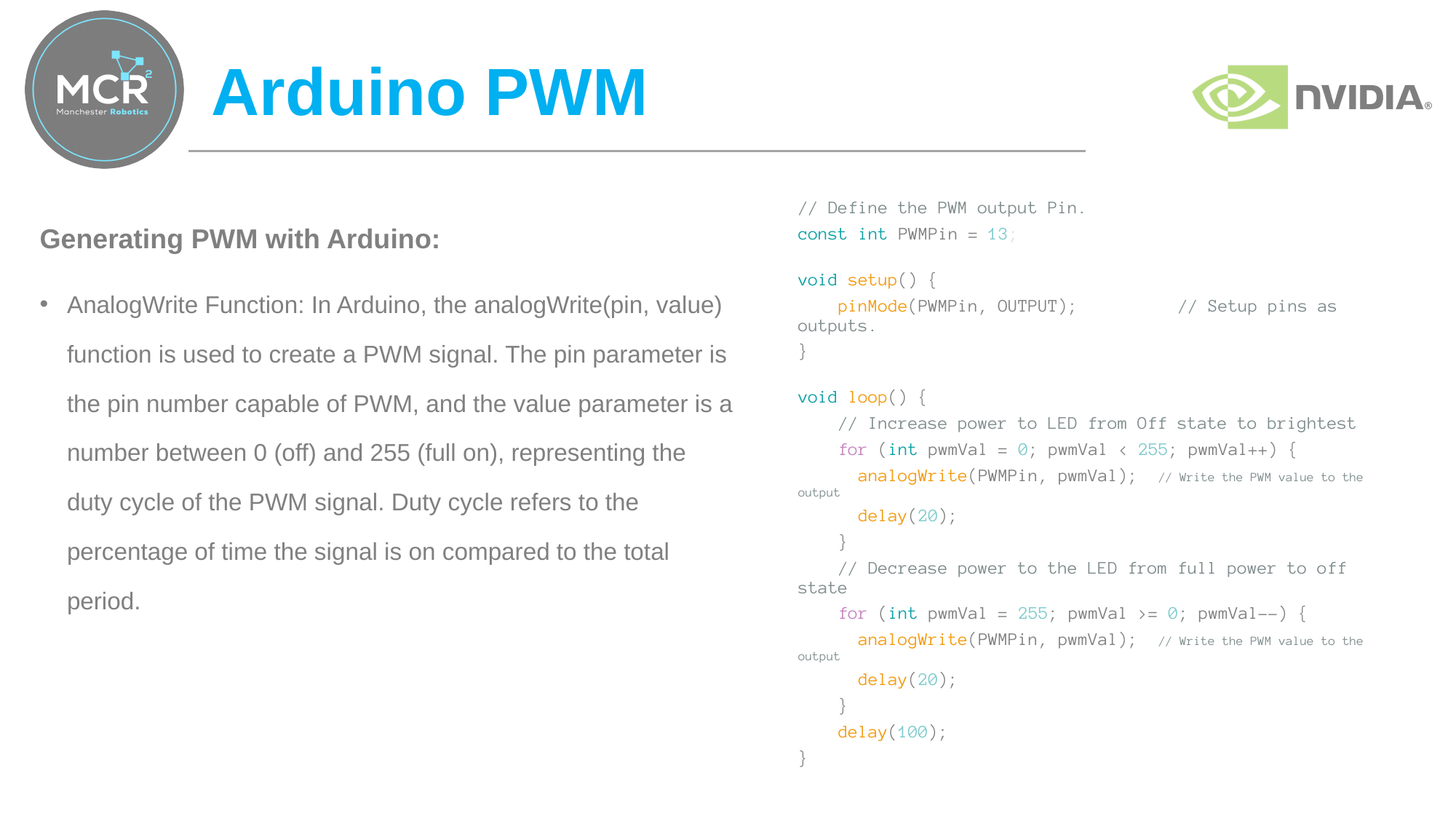

# Arduino PWM
Generating PWM with Arduino:
AnalogWrite Function: In Arduino, the analogWrite(pin, value) function is used to create a PWM signal. The pin parameter is the pin number capable of PWM, and the value parameter is a number between 0 (off) and 255 (full on), representing the duty cycle of the PWM signal. Duty cycle refers to the percentage of time the signal is on compared to the total period.

// Define the PWM output Pin.
const int PWMPin = 13;
void setup() {
    pinMode(PWMPin, OUTPUT);          // Setup pins as outputs.
}
void loop() {
    // Increase power to LED from Off state to brightest
    for (int pwmVal = 0; pwmVal < 255; pwmVal++) {
      analogWrite(PWMPin, pwmVal);  // Write the PWM value to the output
      delay(20);
    }
    // Decrease power to the LED from full power to off state
    for (int pwmVal = 255; pwmVal >= 0; pwmVal--) {
      analogWrite(PWMPin, pwmVal);  // Write the PWM value to the output
      delay(20);
    }
    delay(100);
}